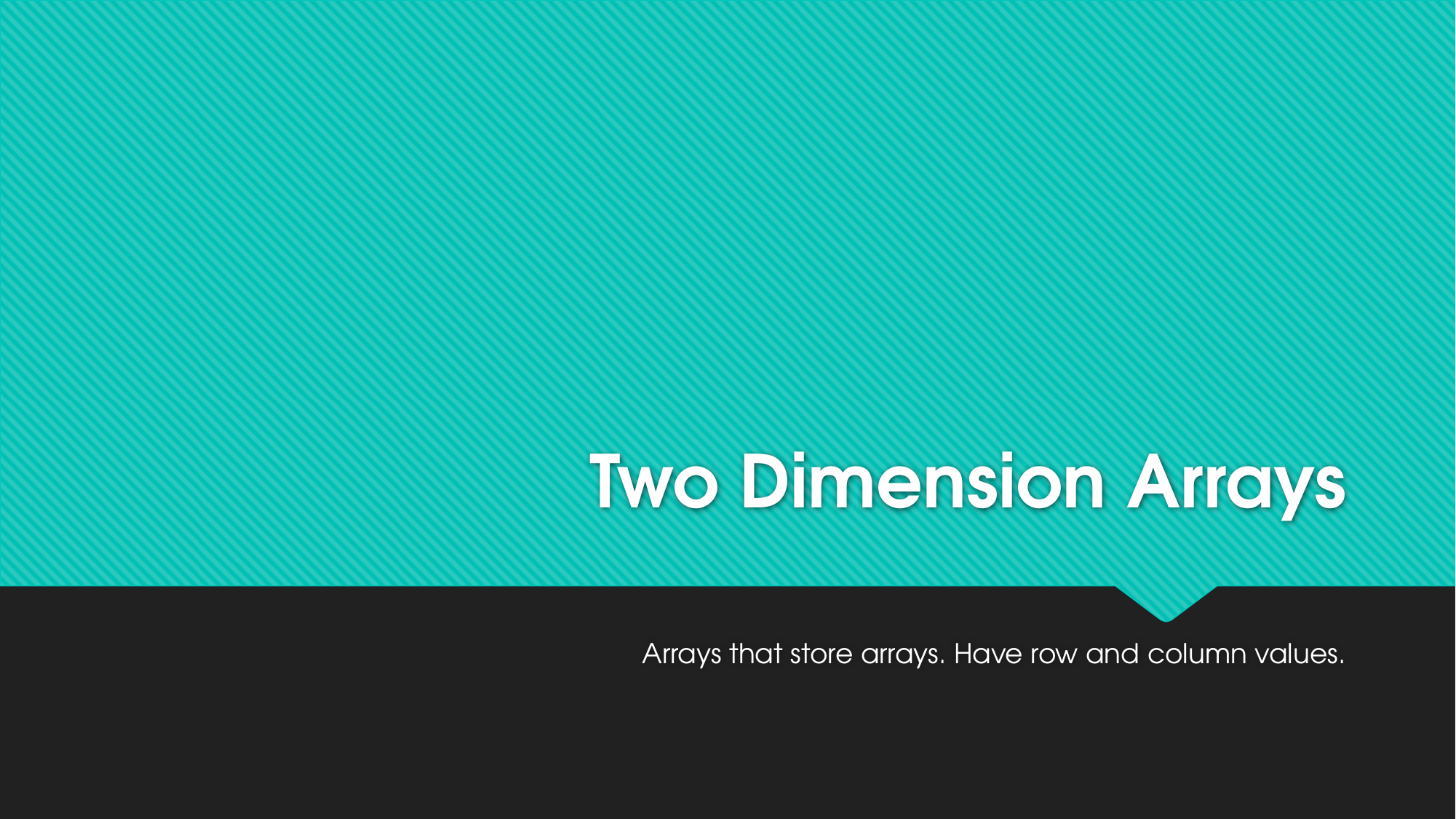

# Two Dimension Arrays
Arrays that store arrays. Have row and column values.